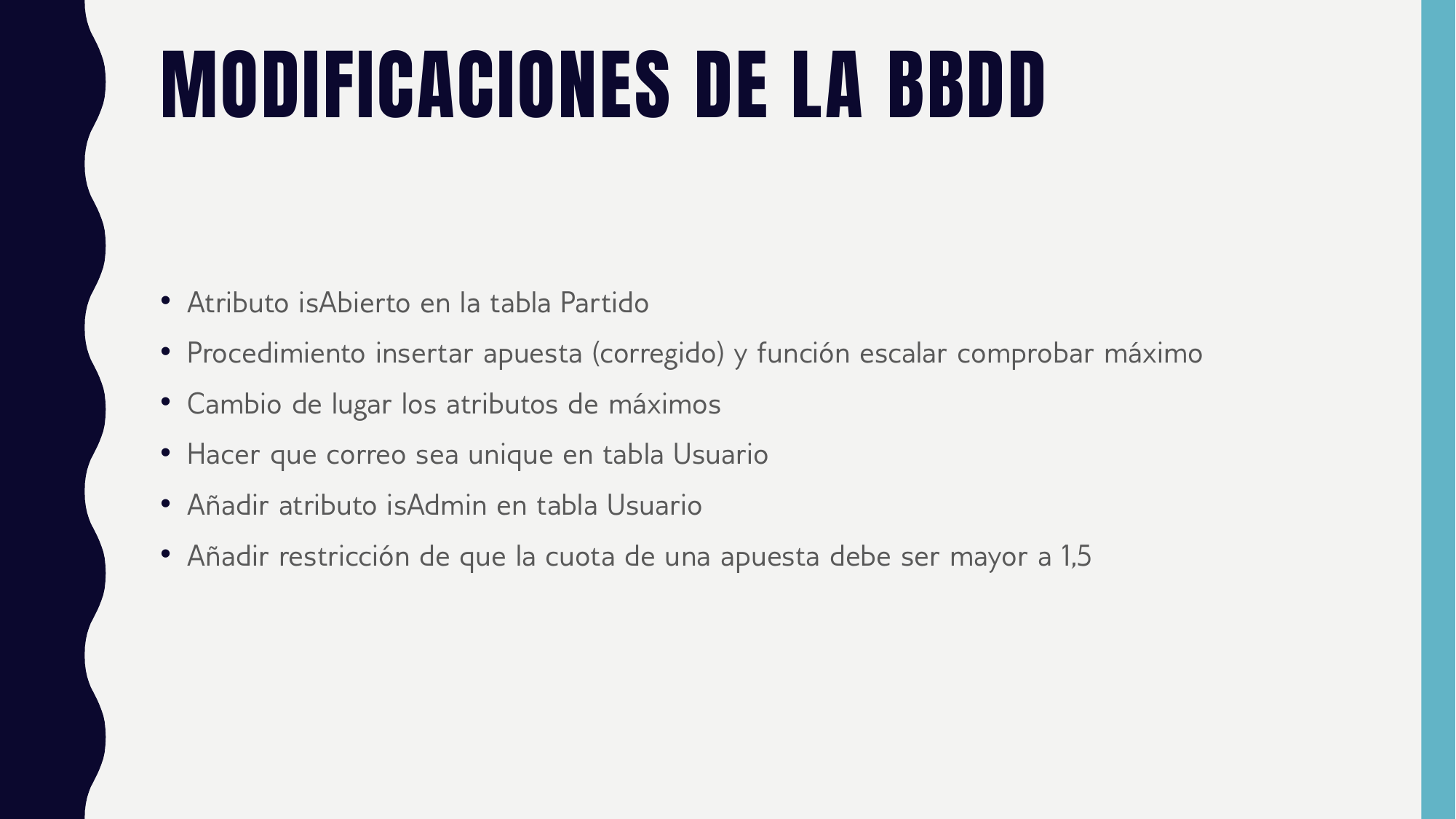

# Modificaciones de la bbdd
Atributo isAbierto en la tabla Partido
Procedimiento insertar apuesta (corregido) y función escalar comprobar máximo
Cambio de lugar los atributos de máximos
Hacer que correo sea unique en tabla Usuario
Añadir atributo isAdmin en tabla Usuario
Añadir restricción de que la cuota de una apuesta debe ser mayor a 1,5